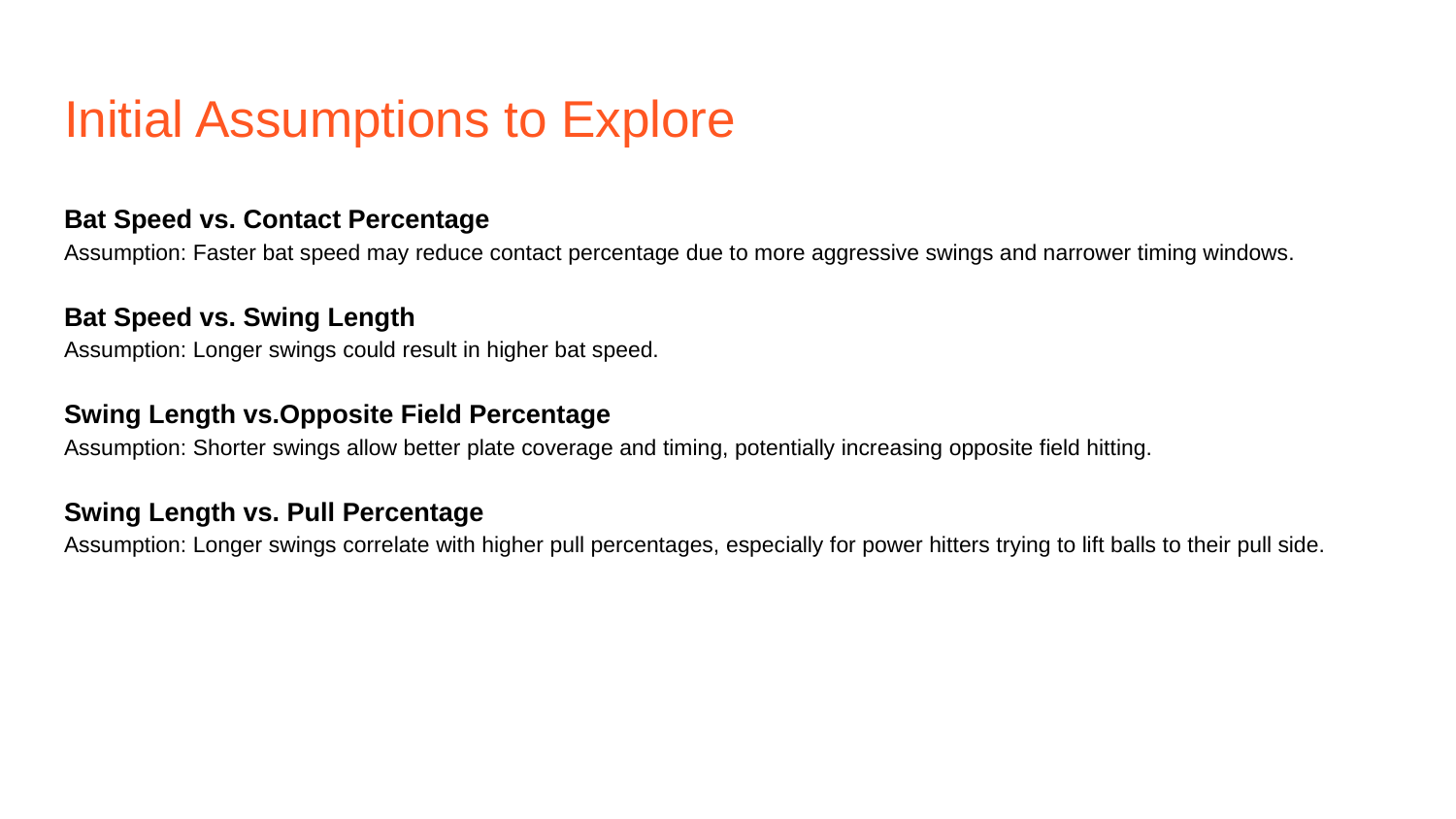

# Initial Assumptions to Explore
Bat Speed vs. Contact Percentage
Assumption: Faster bat speed may reduce contact percentage due to more aggressive swings and narrower timing windows.

Bat Speed vs. Swing Length
Assumption: Longer swings could result in higher bat speed.

Swing Length vs.Opposite Field Percentage
Assumption: Shorter swings allow better plate coverage and timing, potentially increasing opposite field hitting.

Swing Length vs. Pull Percentage
Assumption: Longer swings correlate with higher pull percentages, especially for power hitters trying to lift balls to their pull side.